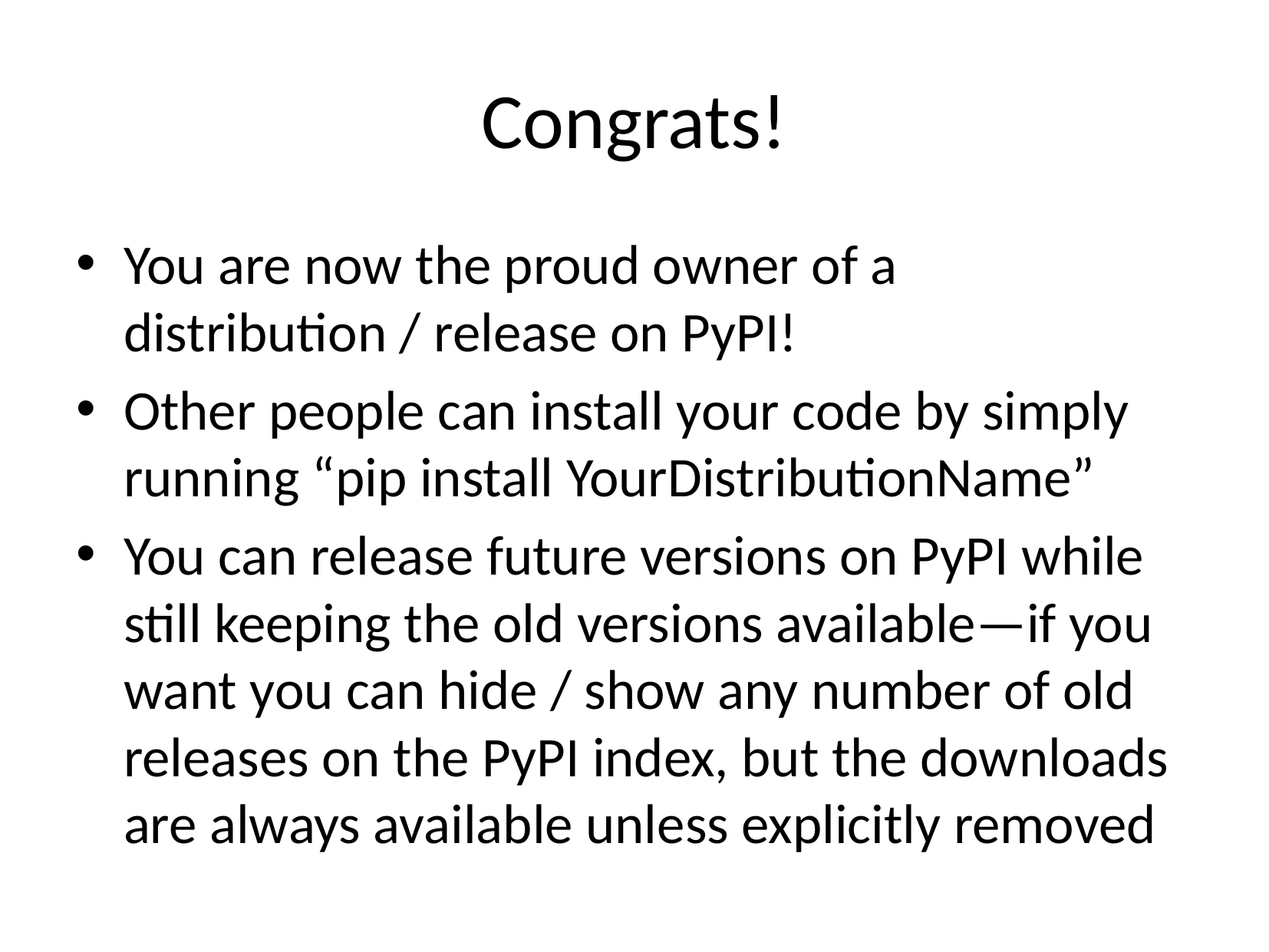

# Congrats!
You are now the proud owner of a distribution / release on PyPI!
Other people can install your code by simply running “pip install YourDistributionName”
You can release future versions on PyPI while still keeping the old versions available—if you want you can hide / show any number of old releases on the PyPI index, but the downloads are always available unless explicitly removed